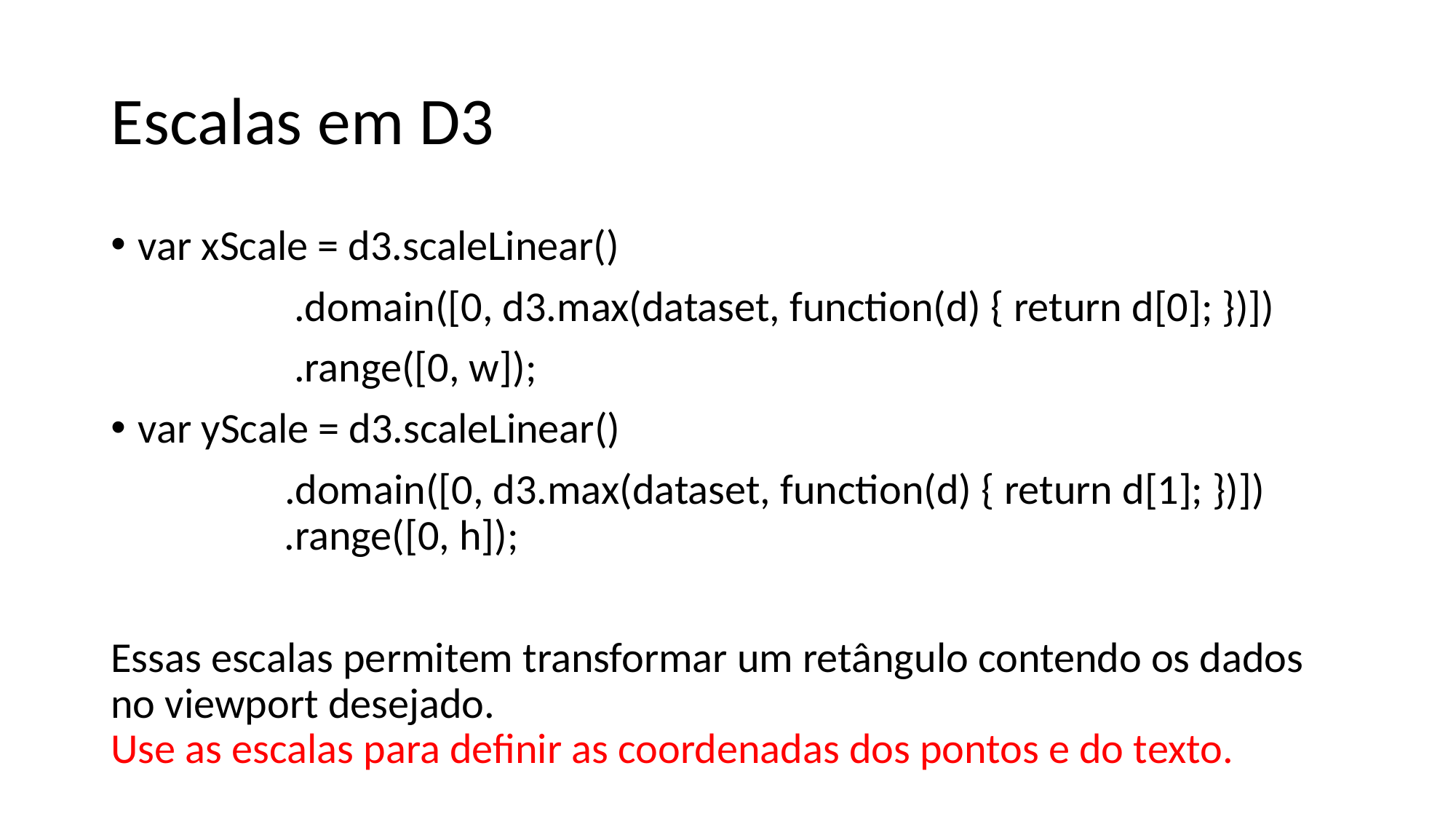

# Escalas em D3
var xScale = d3.scaleLinear()
                   .domain([0, d3.max(dataset, function(d) { return d[0]; })])
                   .range([0, w]);
var yScale = d3.scaleLinear()
                  .domain([0, d3.max(dataset, function(d) { return d[1]; })])
                  .range([0, h]);

Essas escalas permitem transformar um retângulo contendo os dados no viewport desejado.
Use as escalas para definir as coordenadas dos pontos e do texto.